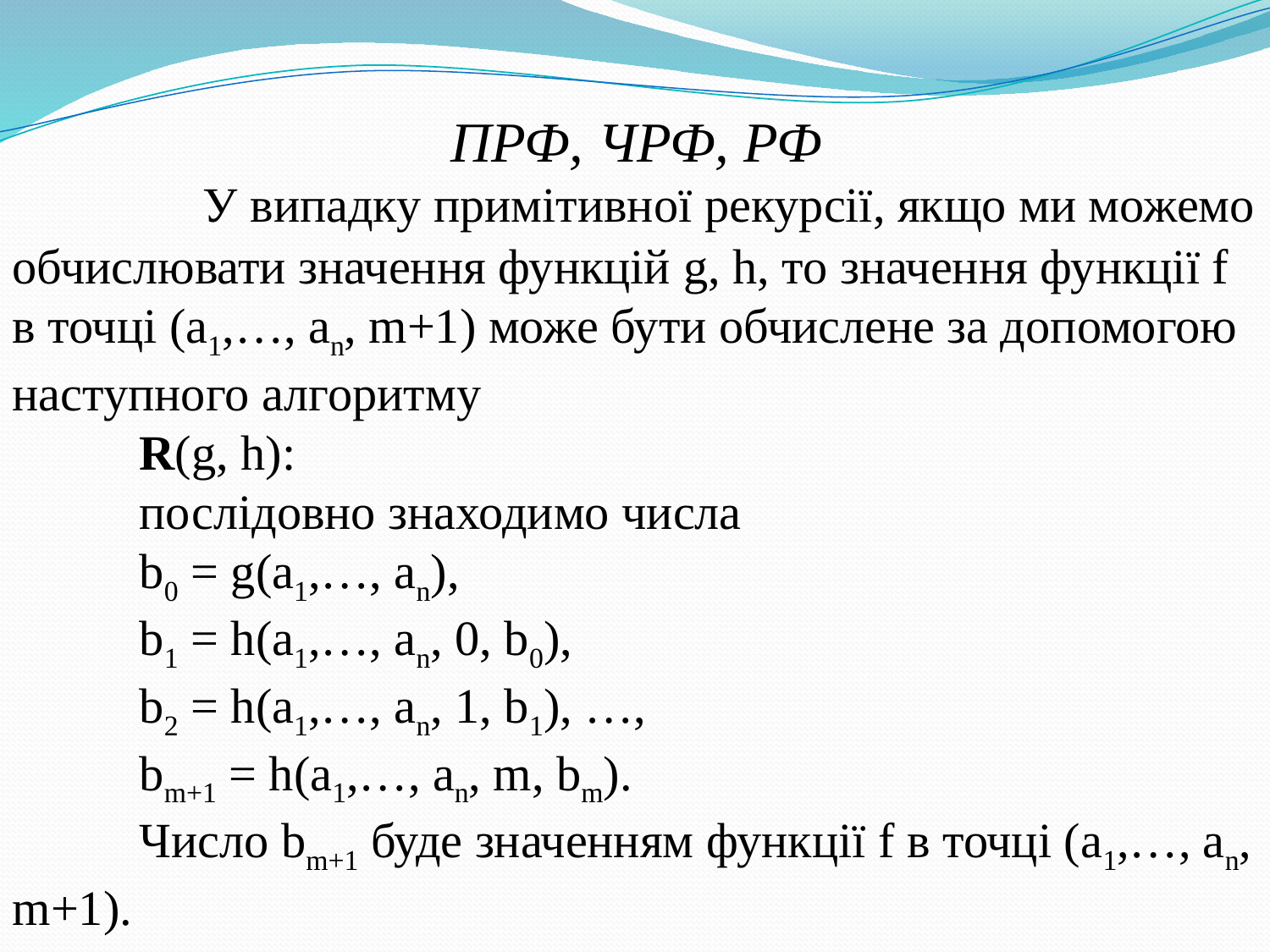

У випадку примітивної рекурсії, якщо ми можемо обчислювати значення функцій g, h, то значення функції f в точці (a1,…, an, m+1) може бути обчислене за допомогою наступного алгоритму
	R(g, h):
	послідовно знаходимо числа
	b0 = g(a1,…, an),
	b1 = h(a1,…, an, 0, b0),
	b2 = h(a1,…, an, 1, b1), …,
	bm+1 = h(a1,…, an, m, bm).
	Число bm+1 буде значенням функції f в точці (a1,…, an, m+1).
ПРФ, ЧРФ, РФ